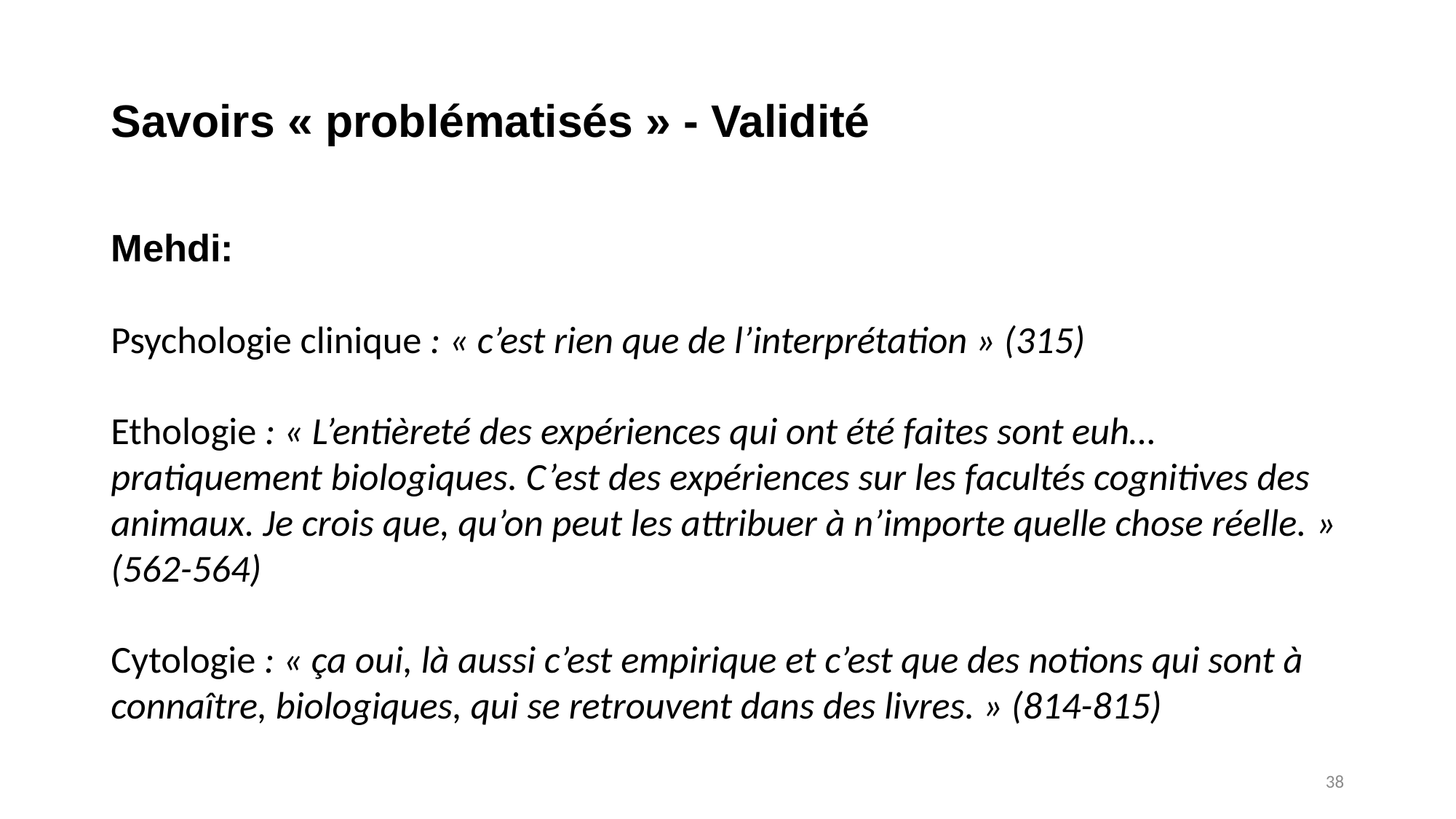

# Savoirs « problématisés » - Validité
Mehdi:

Psychologie clinique : « c’est rien que de l’interprétation » (315)

Ethologie : « L’entièreté des expériences qui ont été faites sont euh… pratiquement biologiques. C’est des expériences sur les facultés cognitives des animaux. Je crois que, qu’on peut les attribuer à n’importe quelle chose réelle. » (562-564)

Cytologie : « ça oui, là aussi c’est empirique et c’est que des notions qui sont à connaître, biologiques, qui se retrouvent dans des livres. » (814-815)

38